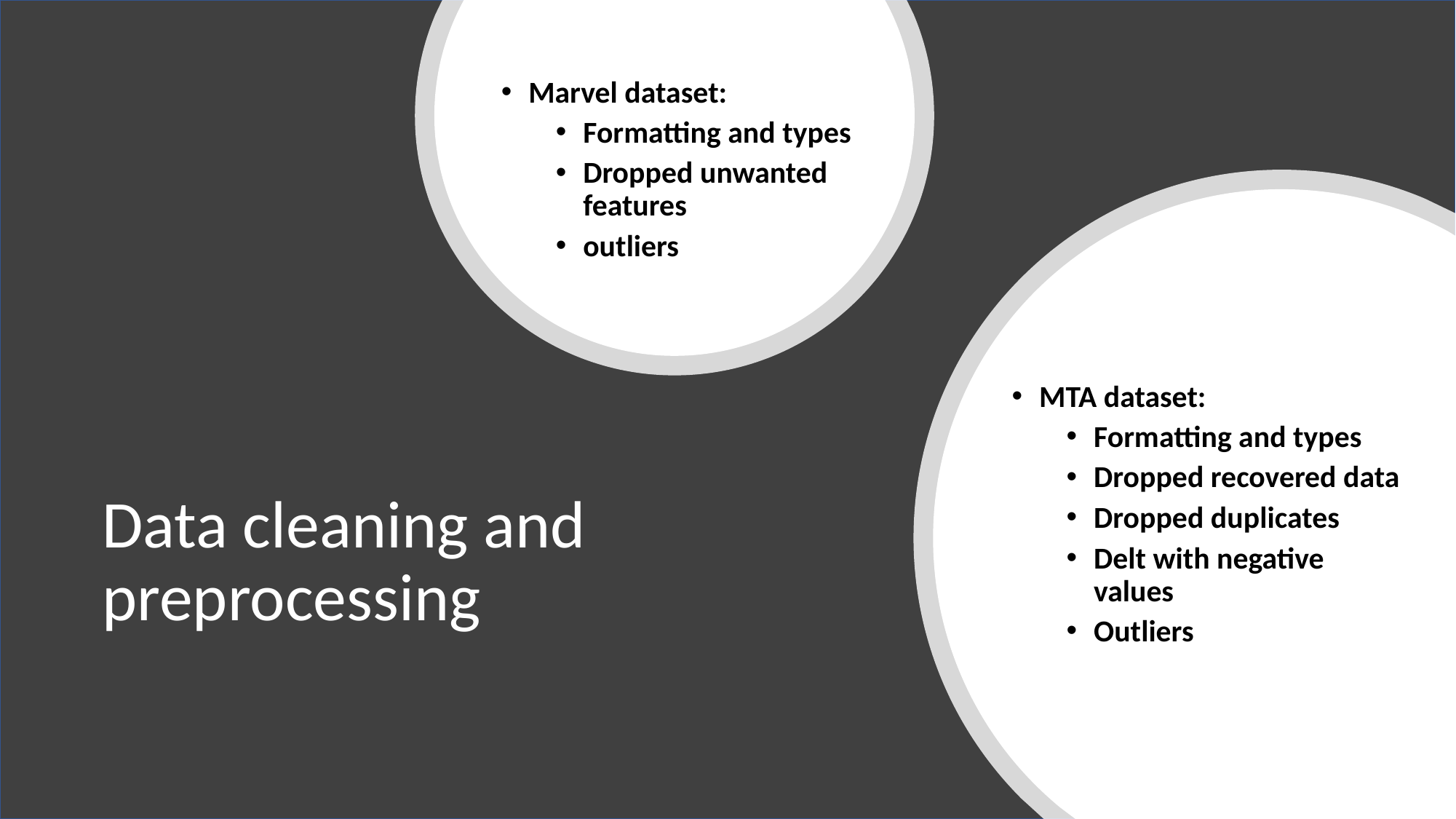

Marvel dataset:
Formatting and types
Dropped unwanted features
outliers

MTA dataset:
Formatting and types
Dropped recovered data
Dropped duplicates
Delt with negative values
Outliers

# Data cleaning and preprocessing